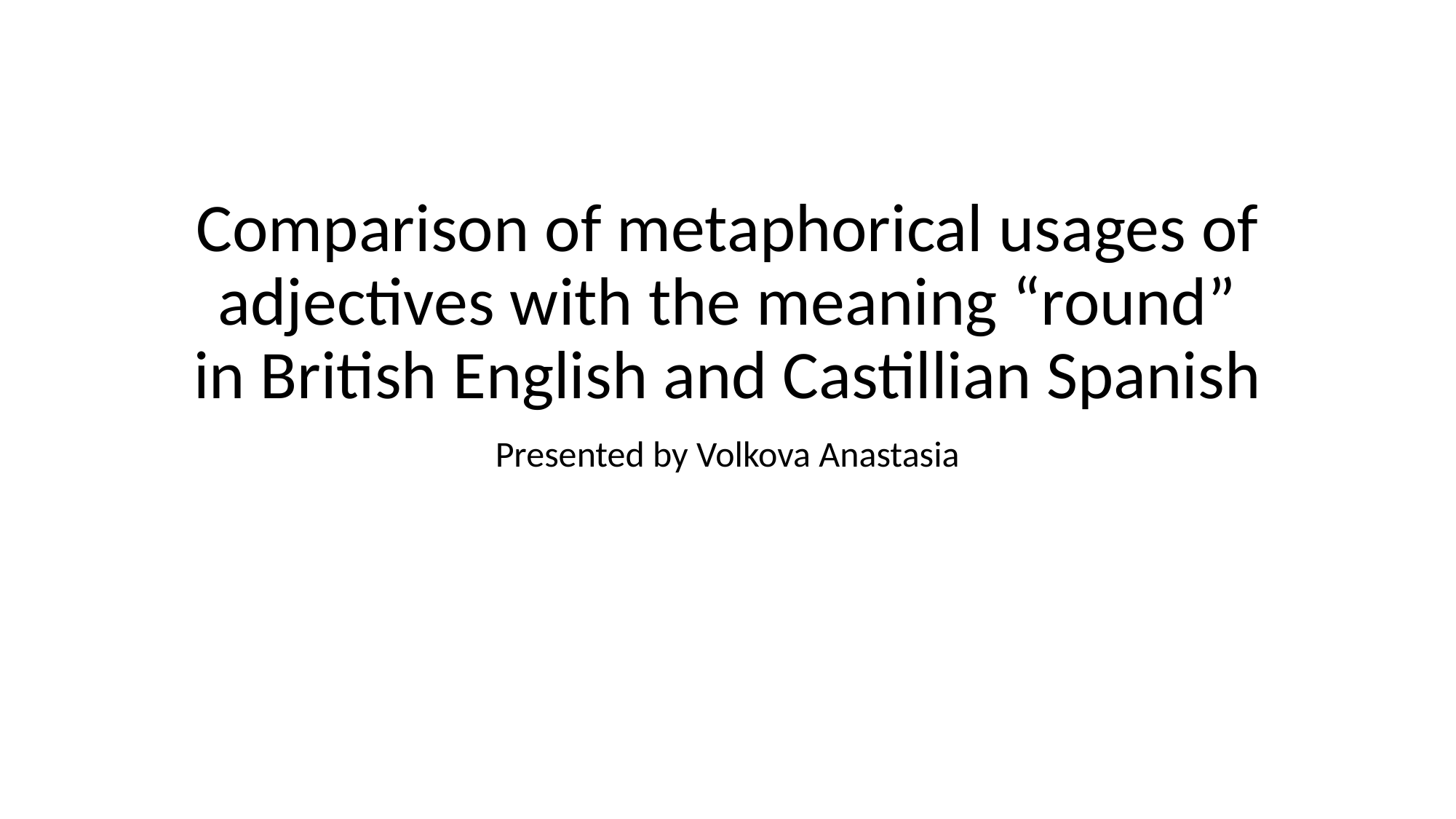

# Comparison of metaphorical usages of adjectives with the meaning “round” in British English and Castillian Spanish
Presented by Volkova Anastasia